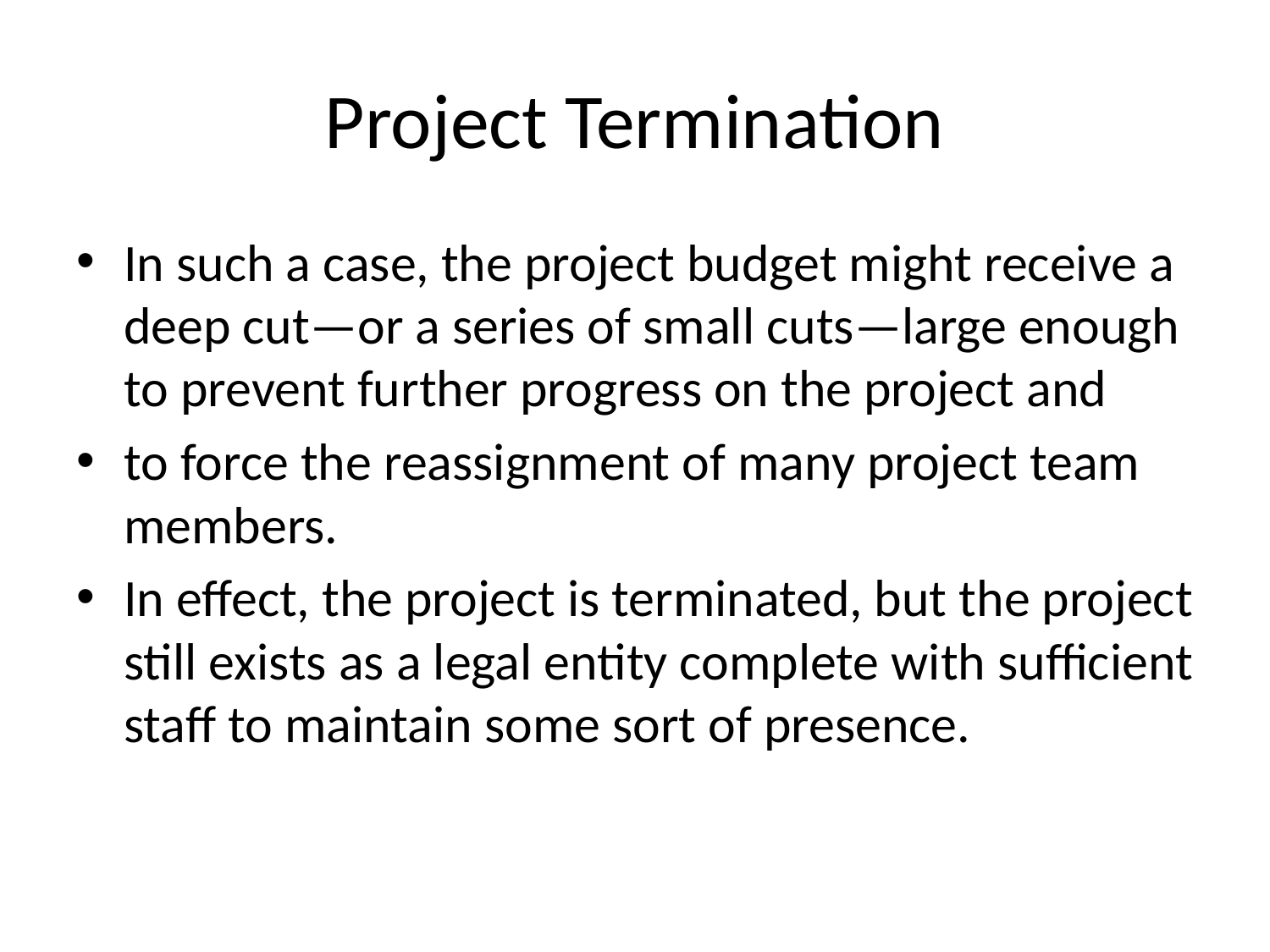

# Project Termination
In such a case, the project budget might receive a deep cut—or a series of small cuts—large enough to prevent further progress on the project and
to force the reassignment of many project team members.
In effect, the project is terminated, but the project still exists as a legal entity complete with sufficient staff to maintain some sort of presence.